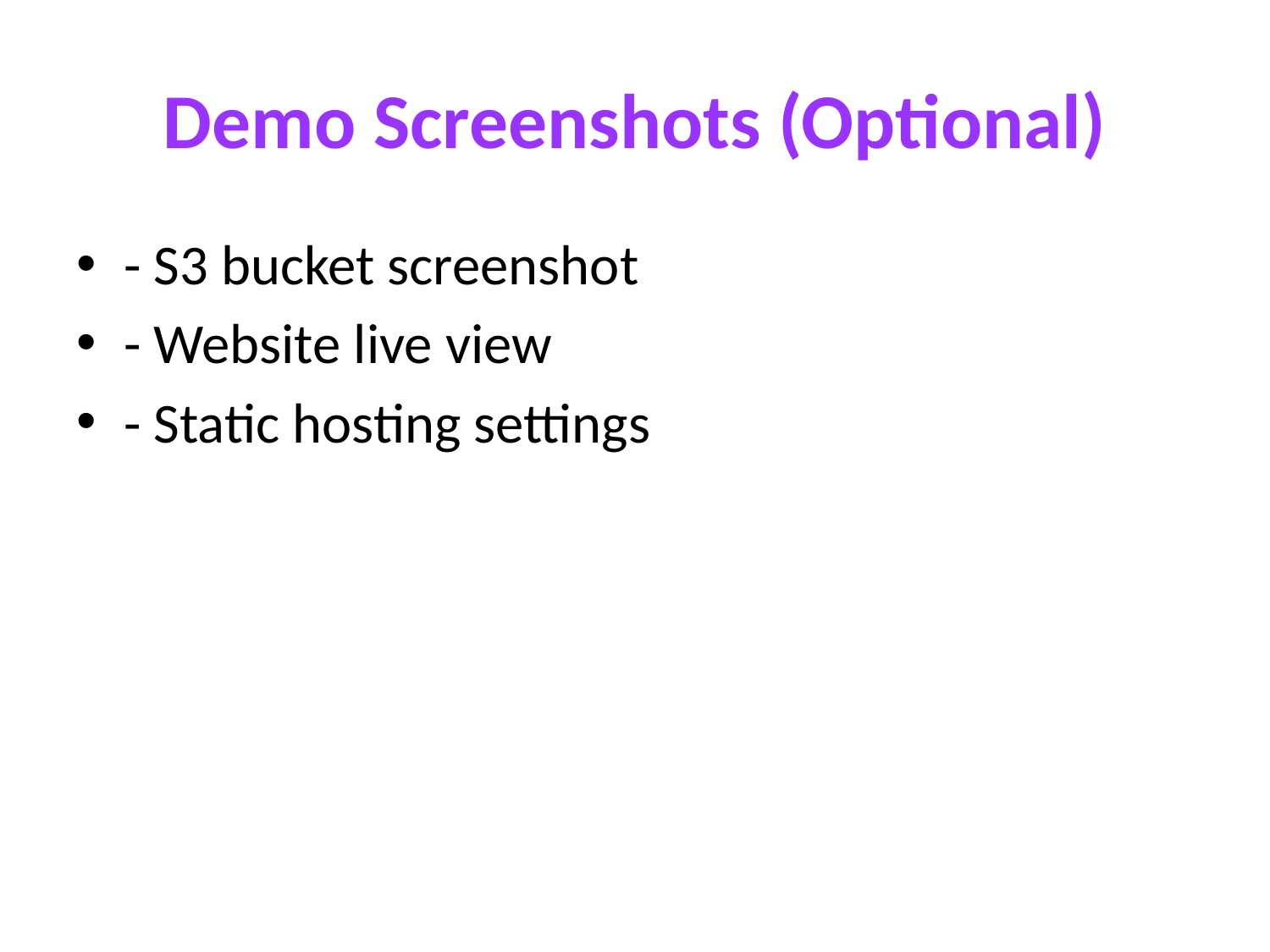

# Demo Screenshots (Optional)
- S3 bucket screenshot
- Website live view
- Static hosting settings